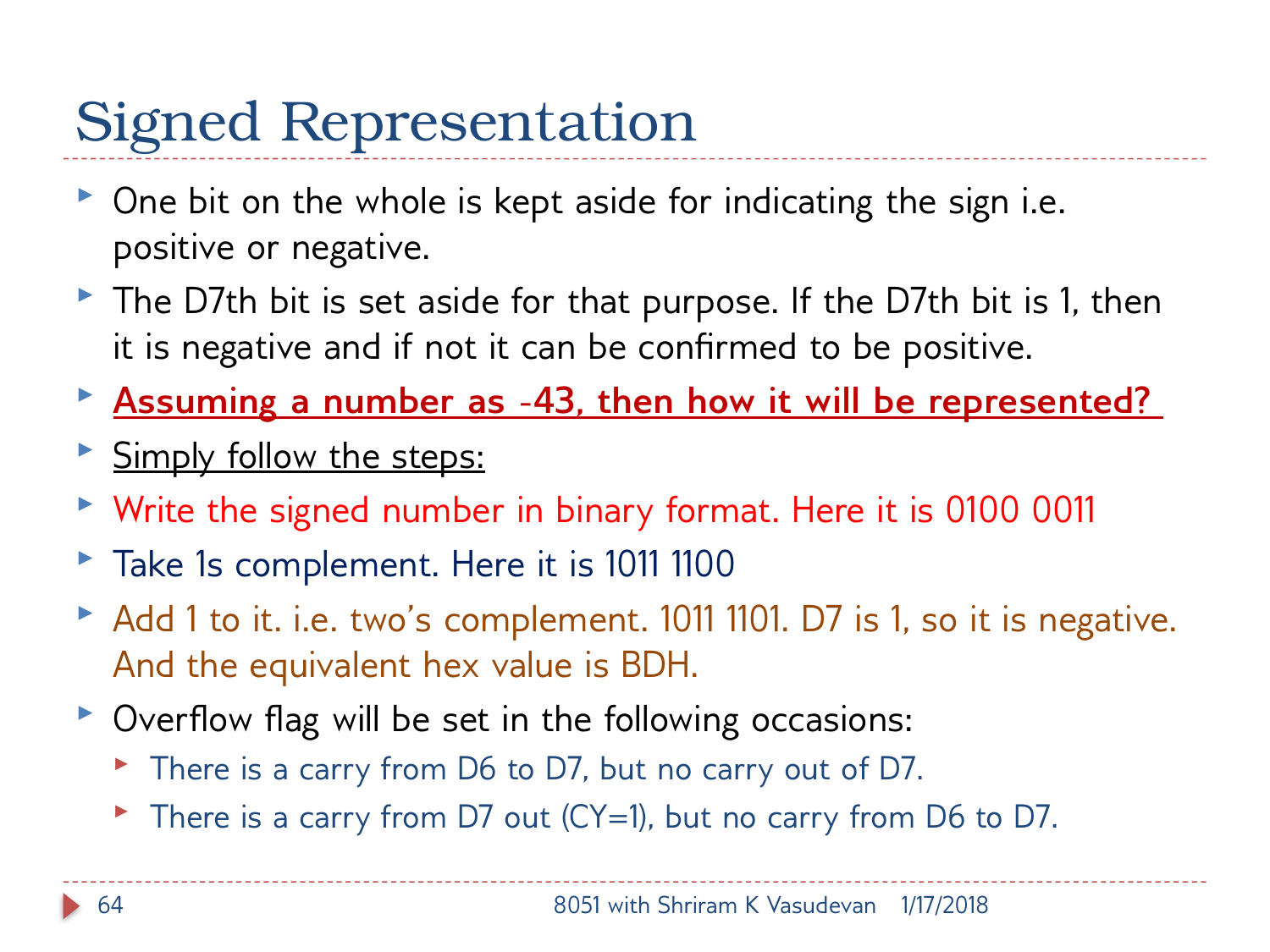

# Signed Representation
One bit on the whole is kept aside for indicating the sign i.e. positive or negative.
The D7th bit is set aside for that purpose. If the D7th bit is 1, then it is negative and if not it can be confirmed to be positive.
Assuming a number as -43, then how it will be represented?
Simply follow the steps:
Write the signed number in binary format. Here it is 0100 0011
Take 1s complement. Here it is 1011 1100
Add 1 to it. i.e. two’s complement. 1011 1101. D7 is 1, so it is negative. And the equivalent hex value is BDH.
Overflow flag will be set in the following occasions:
There is a carry from D6 to D7, but no carry out of D7.
There is a carry from D7 out (CY=1), but no carry from D6 to D7.

64
8051 with Shriram K Vasudevan
1/17/2018